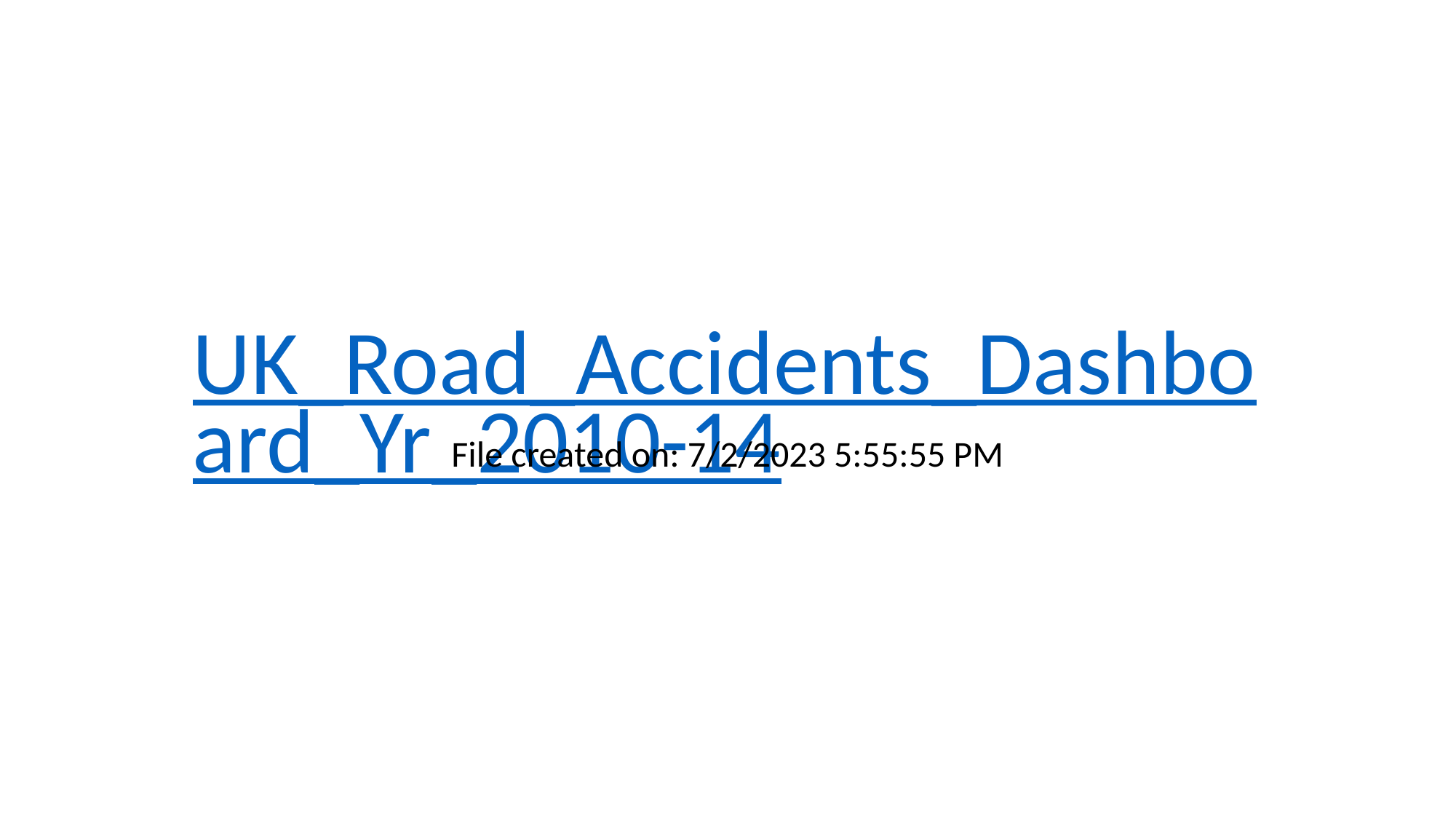

# UK_Road_Accidents_Dashboard_Yr_2010-14
File created on: 7/2/2023 5:55:55 PM